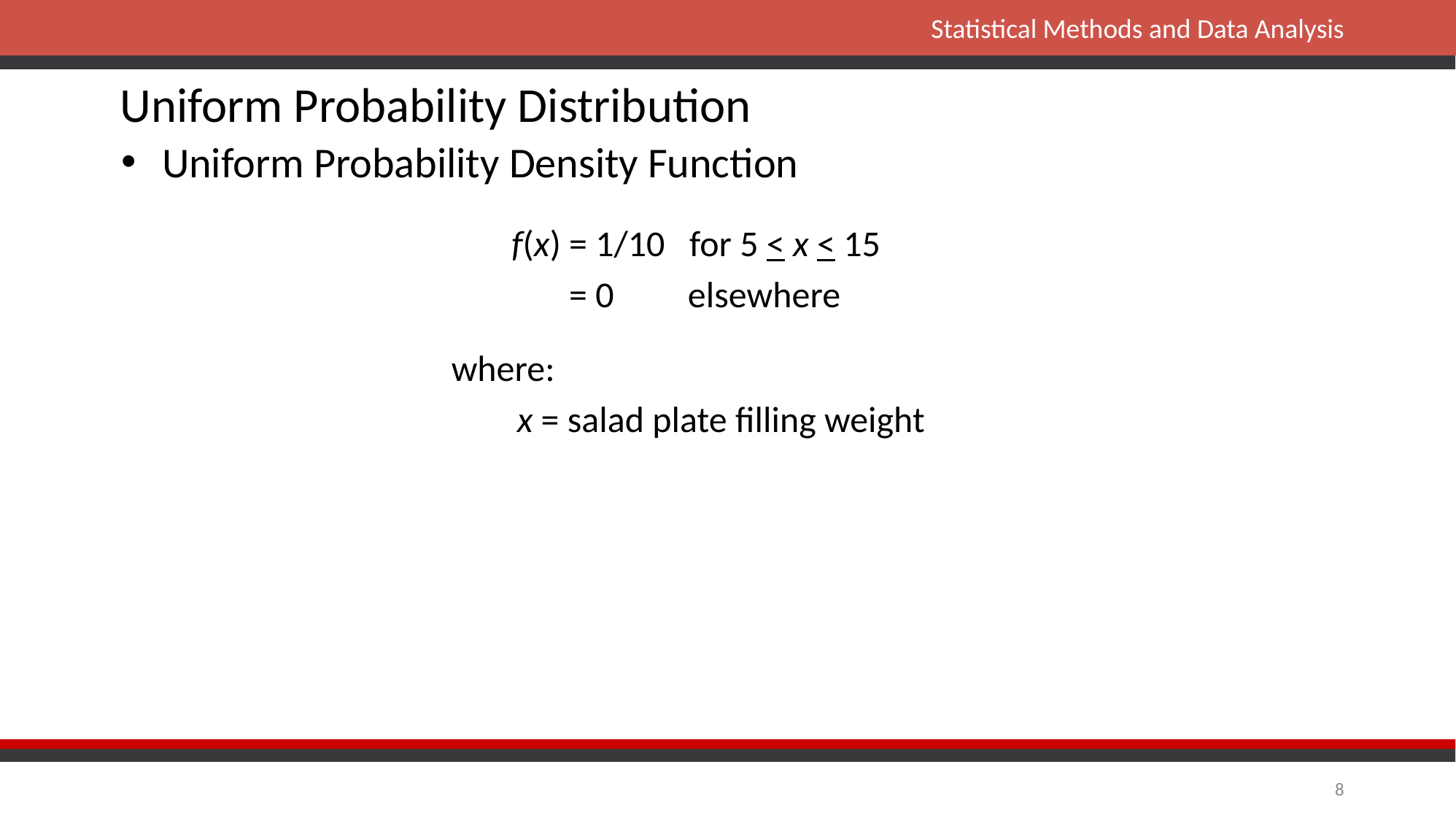

Uniform Probability Distribution
Uniform Probability Density Function

  f(x) = 1/10   for 5 < x < 15
         = 0         elsewhere
where:
        x = salad plate filling weight
8